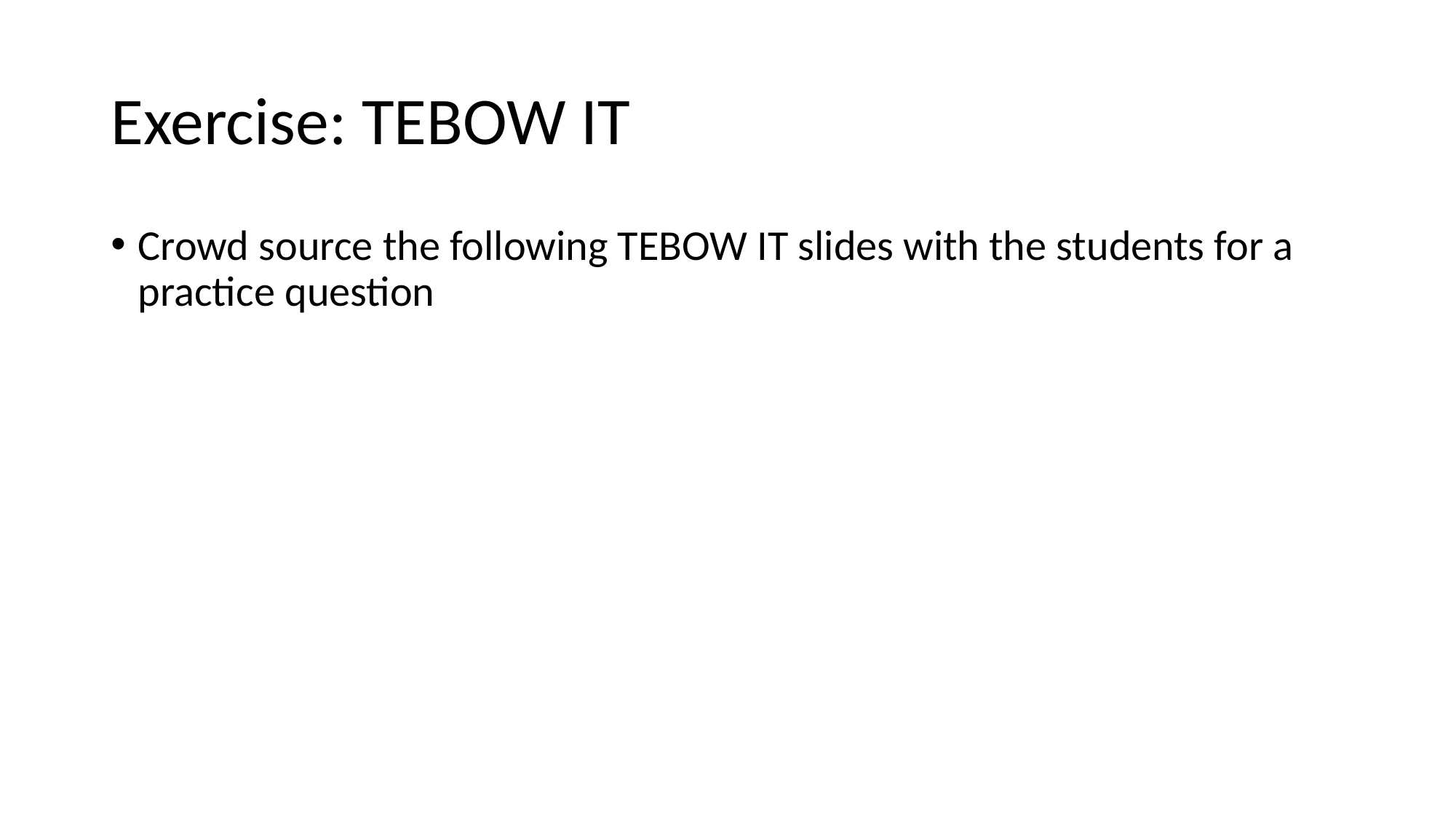

# Exercise: TEBOW IT
Crowd source the following TEBOW IT slides with the students for a practice question